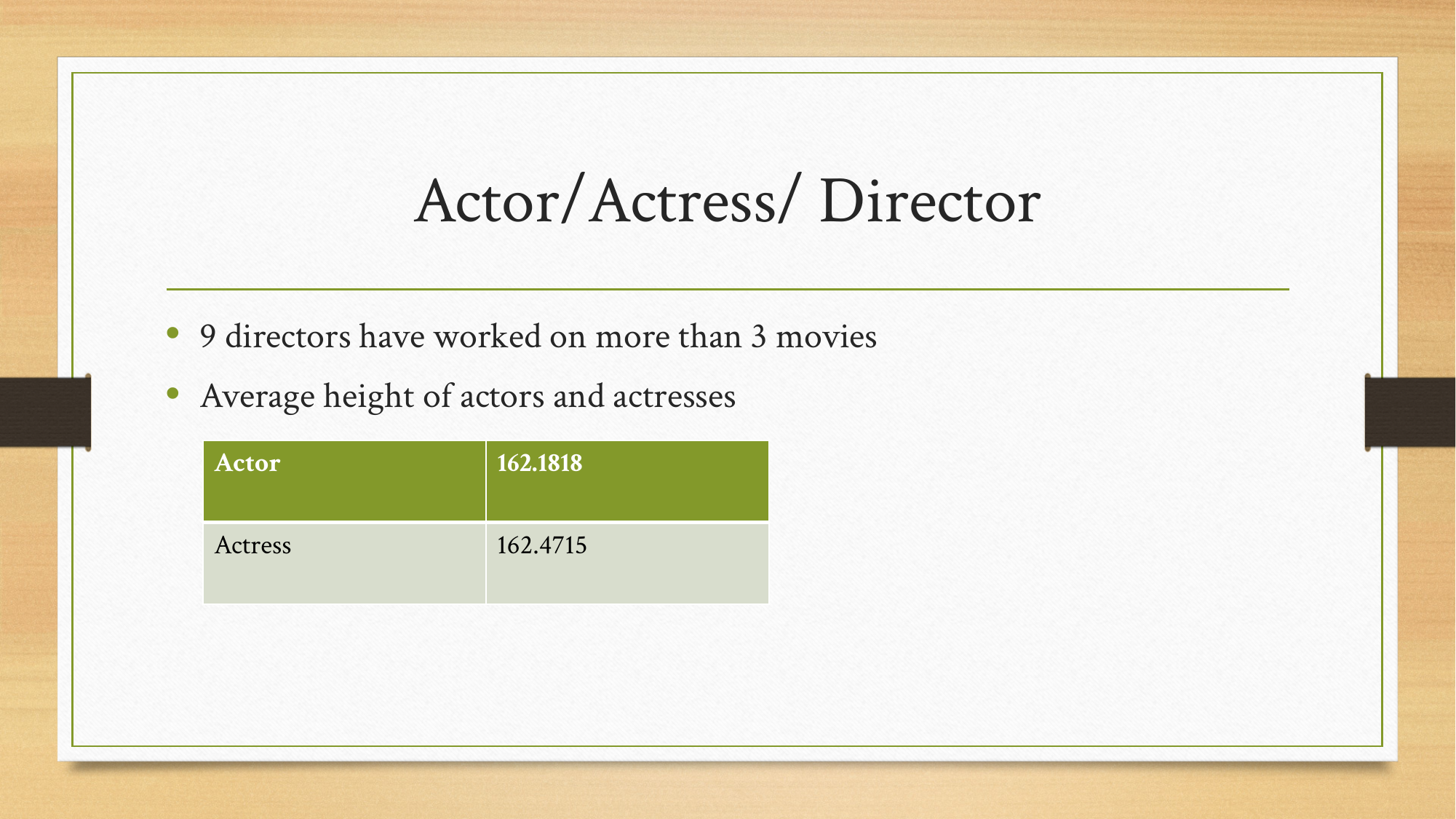

# Actor/Actress/ Director
9 directors have worked on more than 3 movies
Average height of actors and actresses
| Actor | 162.1818 |
| --- | --- |
| Actress | 162.4715 |